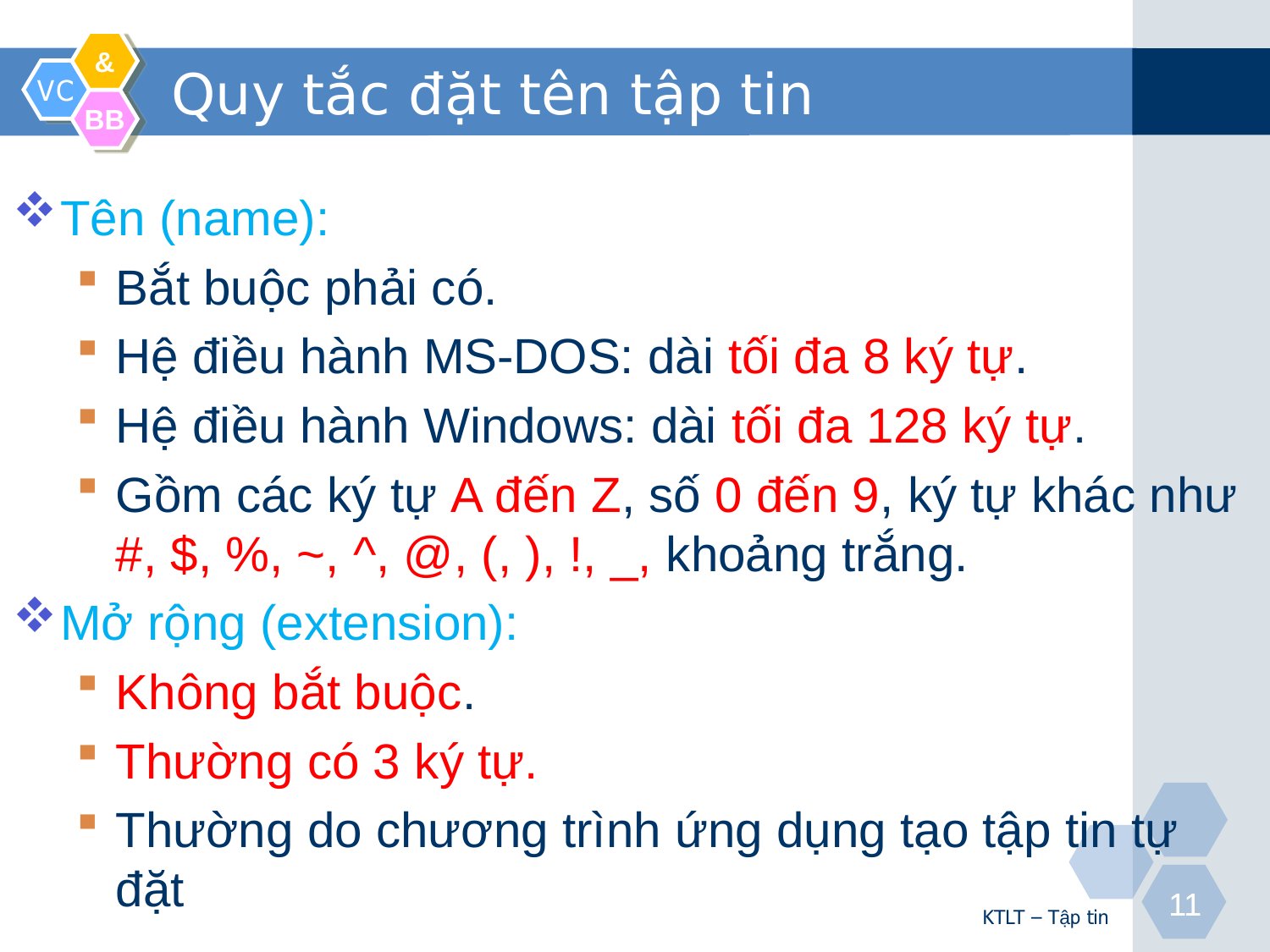

# Quy tắc đặt tên tập tin
Tên (name):
Bắt buộc phải có.
Hệ điều hành MS-DOS: dài tối đa 8 ký tự.
Hệ điều hành Windows: dài tối đa 128 ký tự.
Gồm các ký tự A đến Z, số 0 đến 9, ký tự khác như #, $, %, ~, ^, @, (, ), !, _, khoảng trắng.
Mở rộng (extension):
Không bắt buộc.
Thường có 3 ký tự.
Thường do chương trình ứng dụng tạo tập tin tự đặt

KTLT – Tập tin